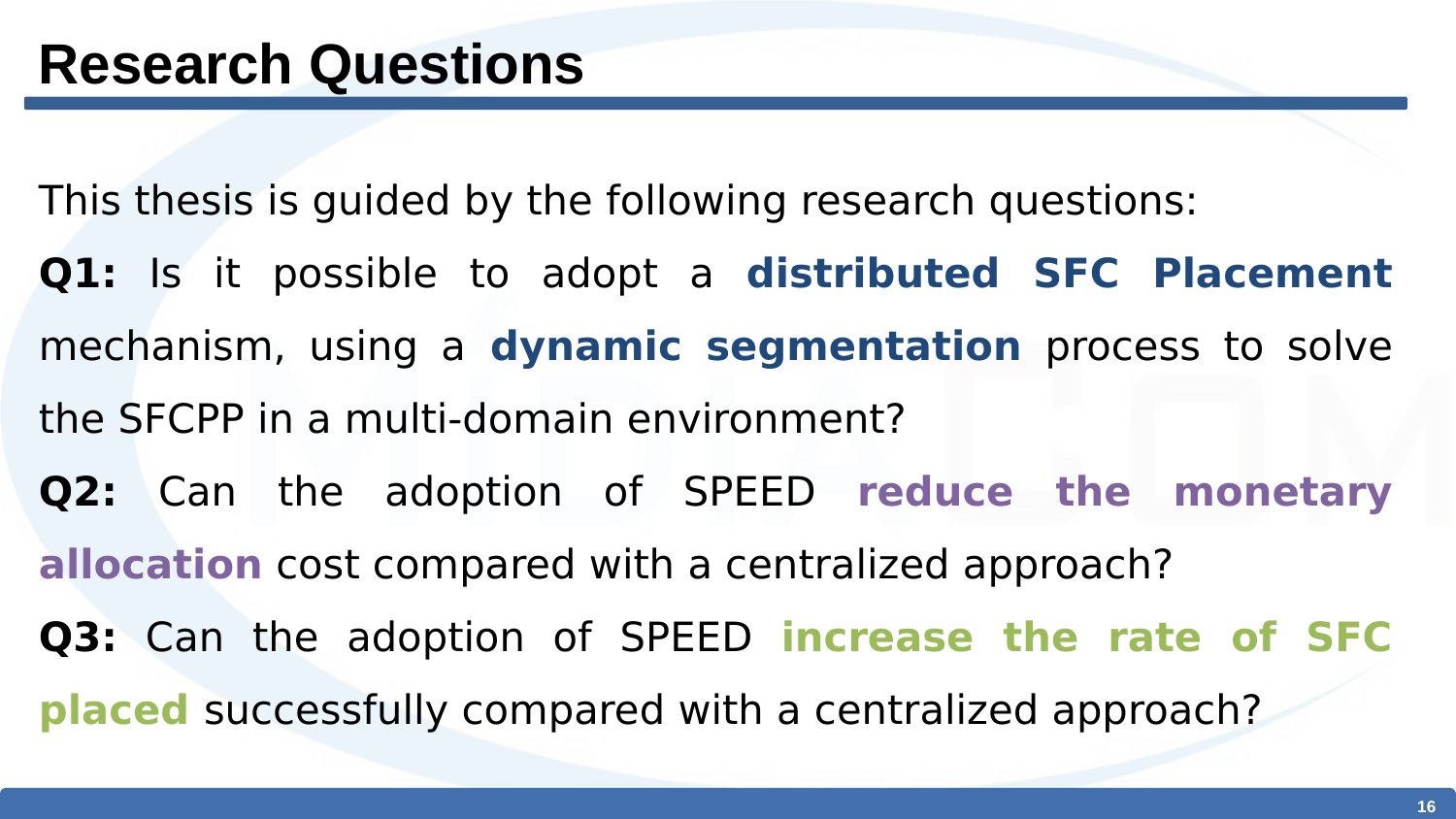

# Research Questions
This thesis is guided by the following research questions:
Q1: Is it possible to adopt a distributed SFC Placement mechanism, using a dynamic segmentation process to solve the SFCPP in a multi-domain environment?
Q2: Can the adoption of SPEED reduce the monetary allocation cost compared with a centralized approach?
Q3: Can the adoption of SPEED increase the rate of SFC placed successfully compared with a centralized approach?
16